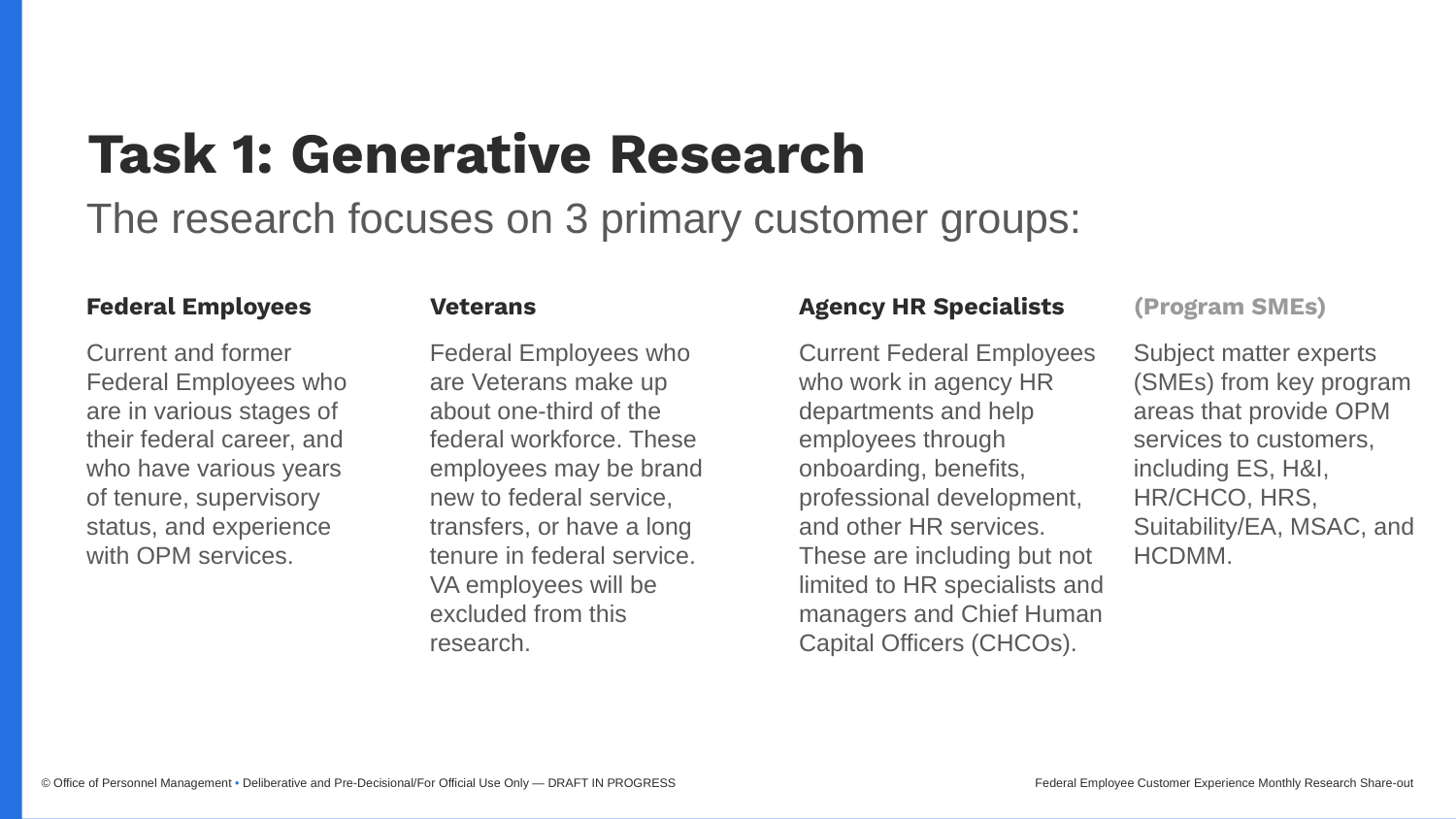

# Task 1: Generative Research
The research focuses on 3 primary customer groups:
Federal Employees
Veterans
Agency HR Specialists
(Program SMEs)
Current and former Federal Employees who are in various stages of their federal career, and who have various years of tenure, supervisory status, and experience with OPM services.
Federal Employees who are Veterans make up about one-third of the federal workforce. These employees may be brand new to federal service, transfers, or have a long tenure in federal service. VA employees will be excluded from this research.
Current Federal Employees who work in agency HR departments and help employees through onboarding, benefits, professional development, and other HR services. These are including but not limited to HR specialists and managers and Chief Human Capital Officers (CHCOs).
Subject matter experts (SMEs) from key program areas that provide OPM services to customers, including ES, H&I, HR/CHCO, HRS, Suitability/EA, MSAC, and HCDMM.